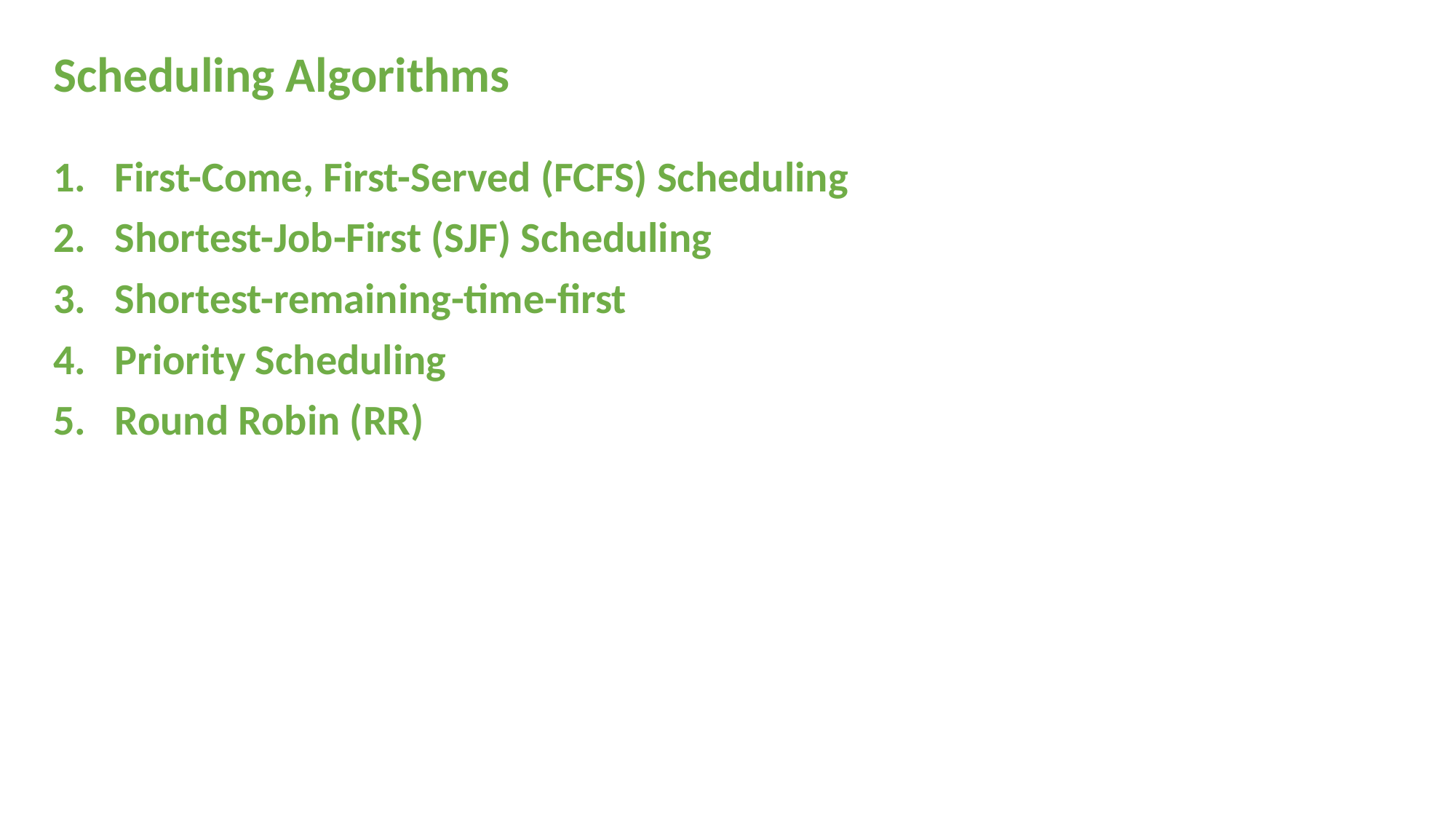

# Scheduling Algorithms
First-Come, First-Served (FCFS) Scheduling
Shortest-Job-First (SJF) Scheduling
Shortest-remaining-time-first
Priority Scheduling
Round Robin (RR)